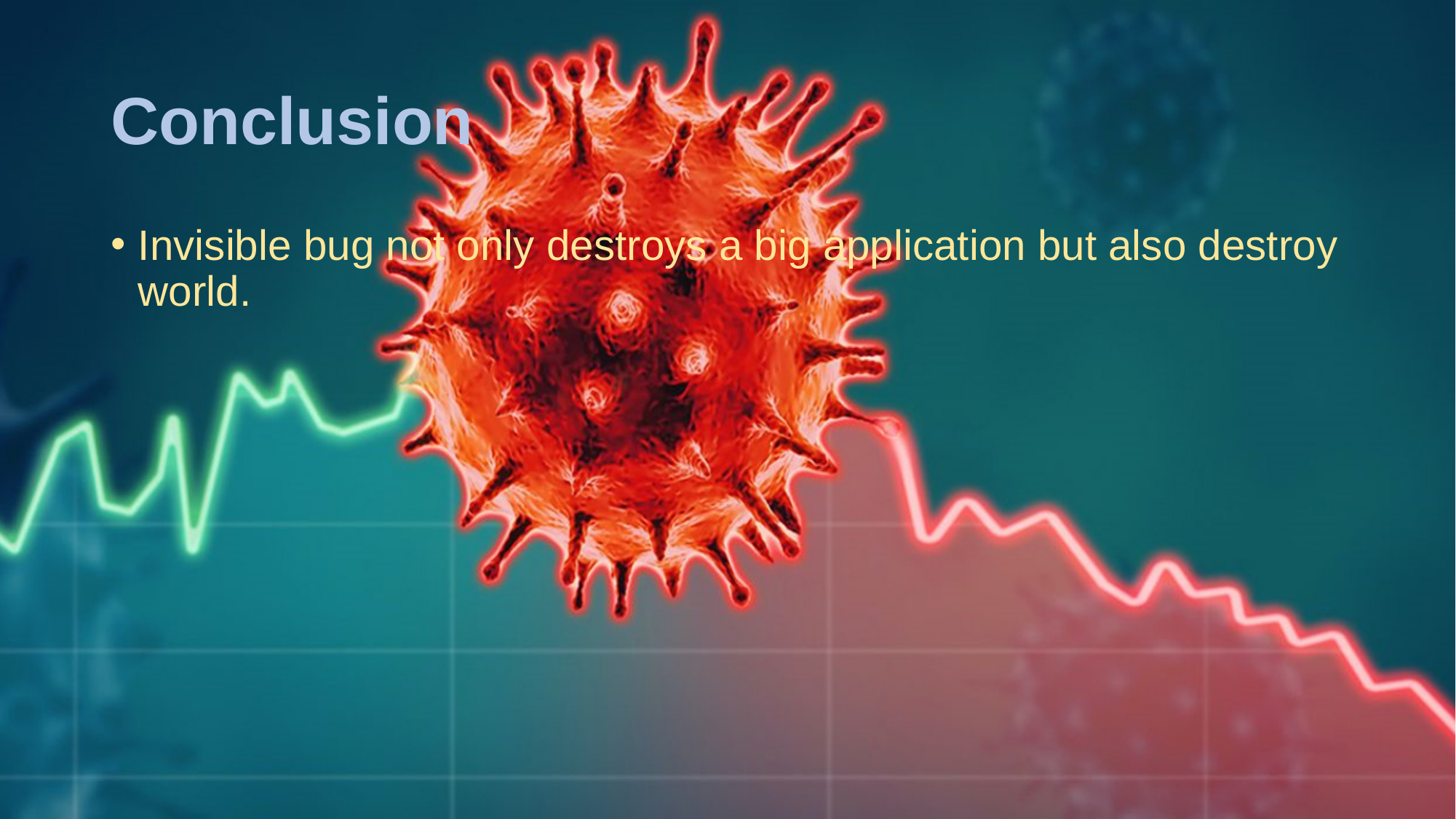

# Conclusion
Invisible bug not only destroys a big application but also destroy world.